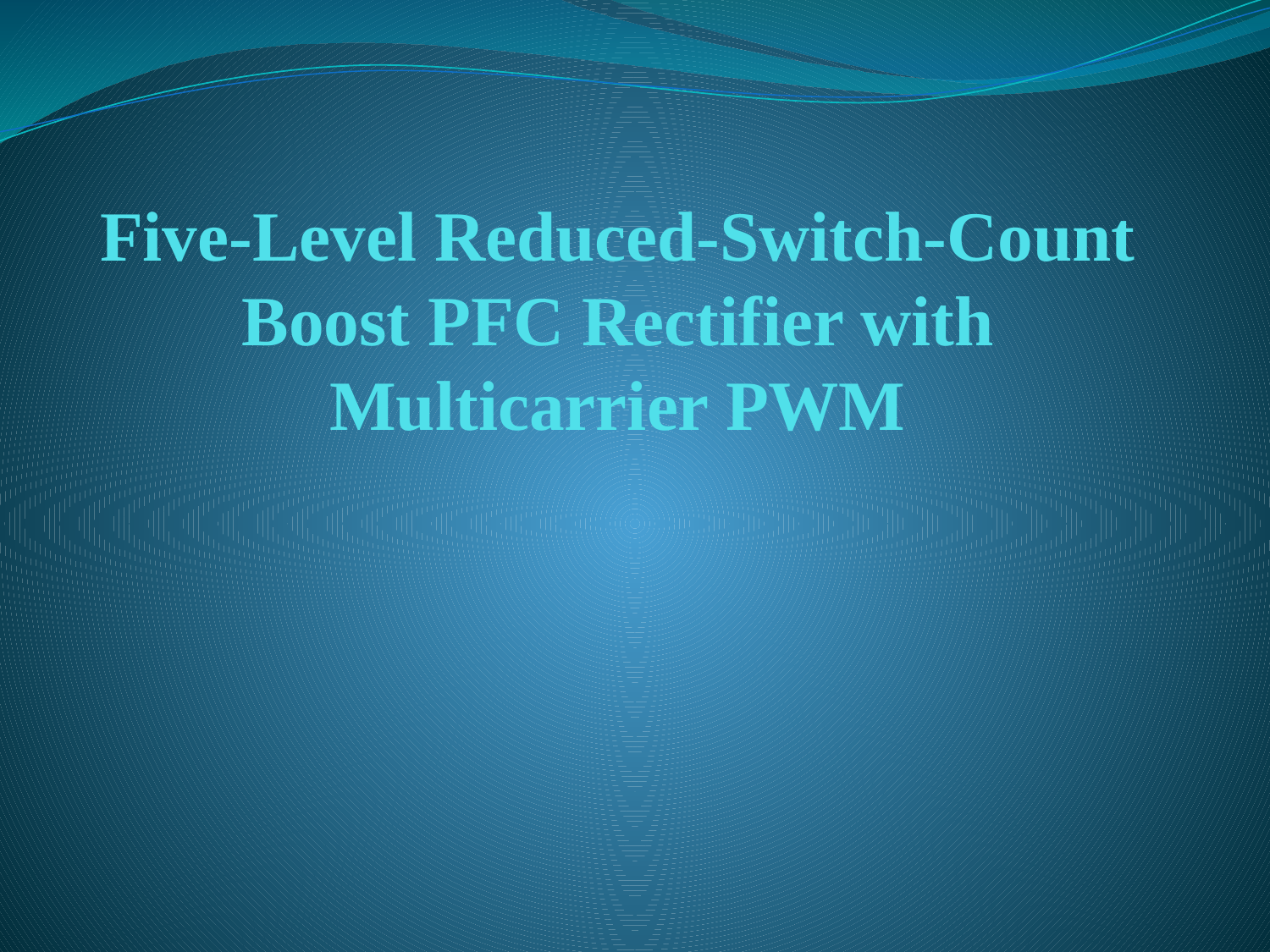

# Five-Level Reduced-Switch-Count Boost PFC Rectifier with Multicarrier PWM